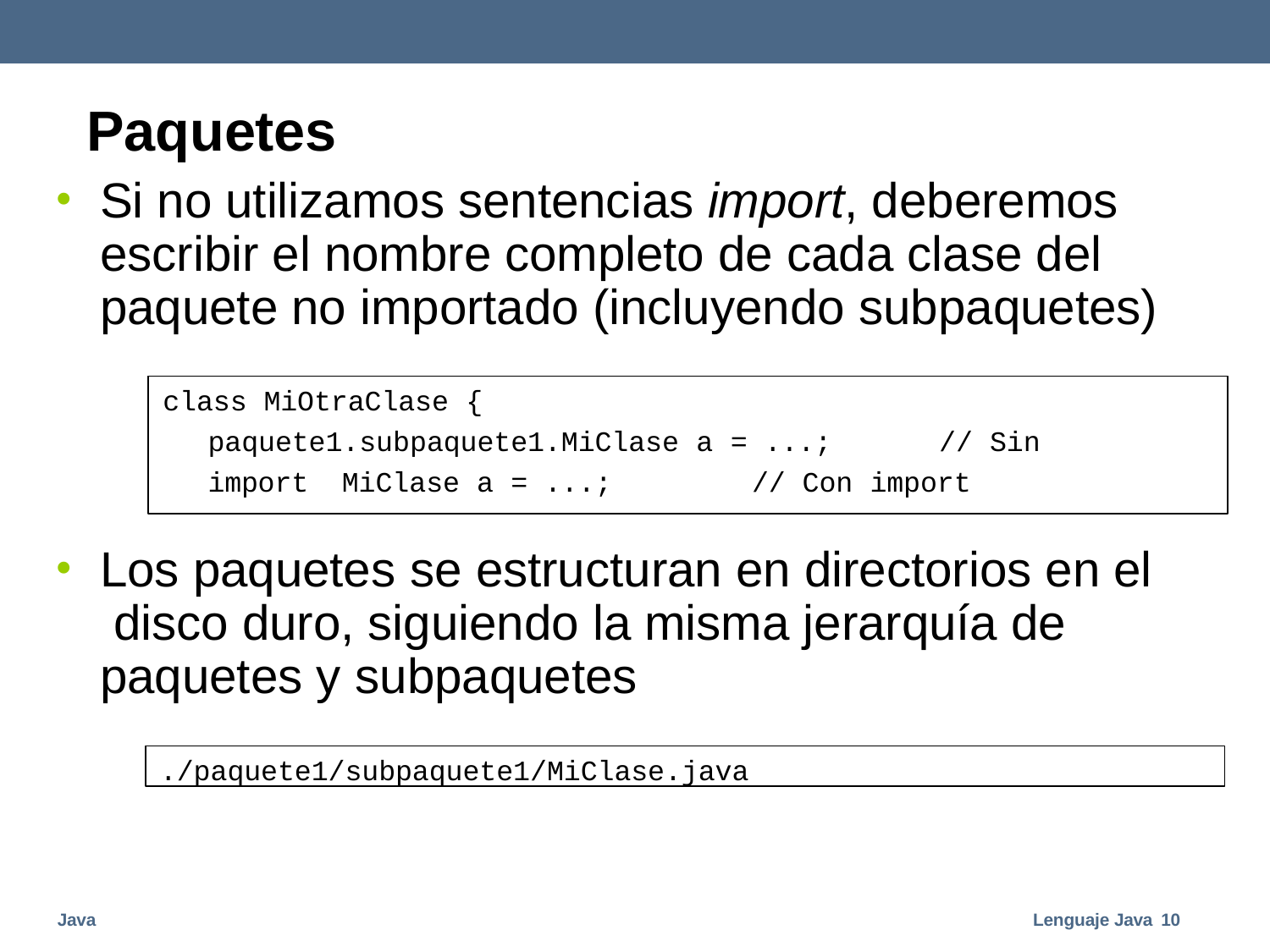

# Paquetes
Si no utilizamos sentencias import, deberemos  escribir el nombre completo de cada clase del  paquete no importado (incluyendo subpaquetes)
class MiOtraClase {
paquete1.subpaquete1.MiClase a = ...;	// Sin import  MiClase a = ...;	// Con import

Los paquetes se estructuran en directorios en el  disco duro, siguiendo la misma jerarquía de  paquetes y subpaquetes
./paquete1/subpaquete1/MiClase.java
Java
Lenguaje Java 10